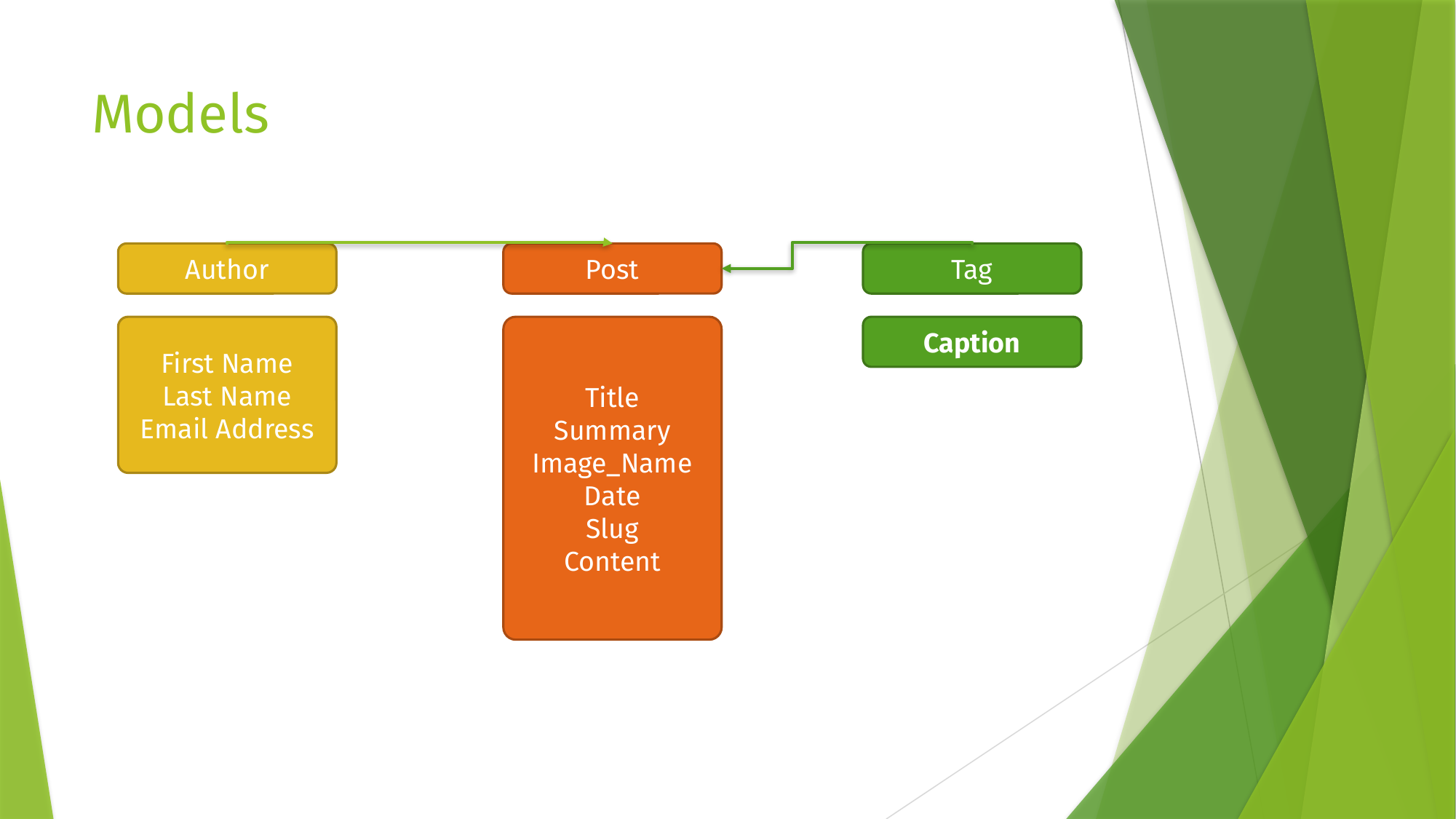

# Models

Author
Post
Tag
First Name
Last Name
Email Address
Title
Summary
Image_Name
Date
Slug
Content
Caption